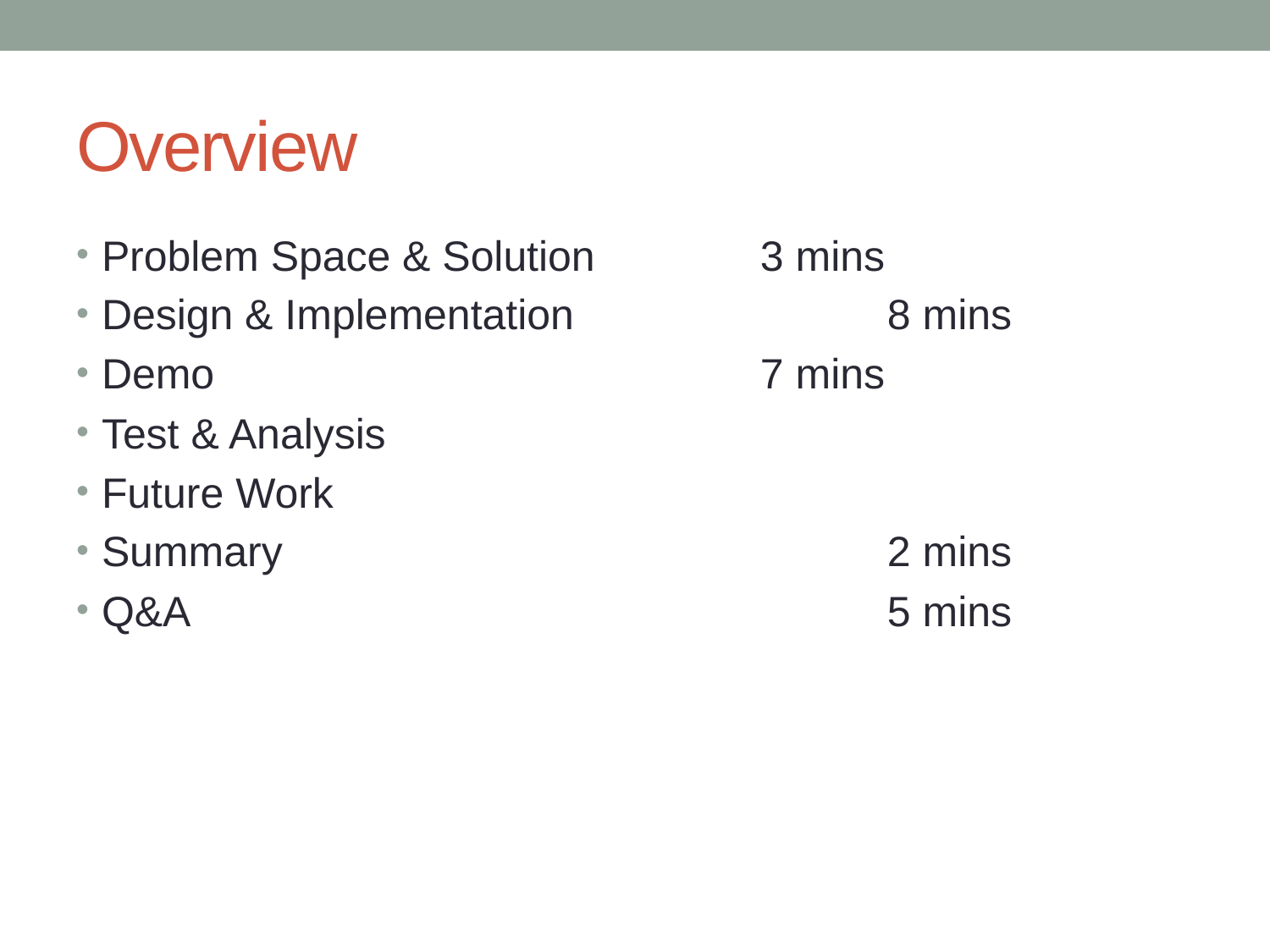

# Overview
Problem Space & Solution		  3 mins
Design & Implementation			  8 mins
Demo					  7 mins
Test & Analysis
Future Work
Summary					  2 mins
Q&A						  5 mins